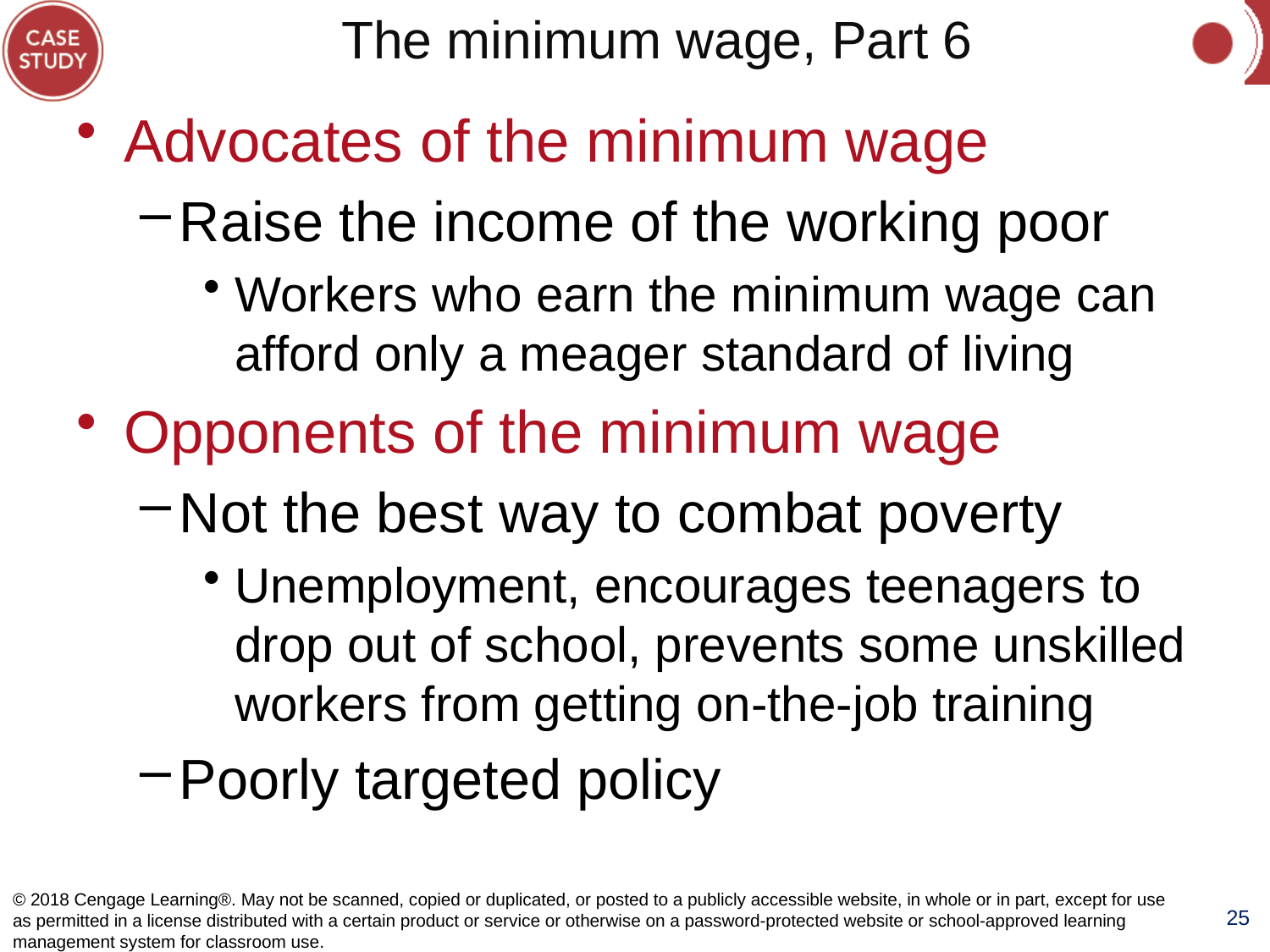

# The minimum wage, Part 6
Advocates of the minimum wage
Raise the income of the working poor
Workers who earn the minimum wage can afford only a meager standard of living
Opponents of the minimum wage
Not the best way to combat poverty
Unemployment, encourages teenagers to drop out of school, prevents some unskilled workers from getting on-the-job training
Poorly targeted policy
© 2018 Cengage Learning®. May not be scanned, copied or duplicated, or posted to a publicly accessible website, in whole or in part, except for use as permitted in a license distributed with a certain product or service or otherwise on a password-protected website or school-approved learning management system for classroom use.
25